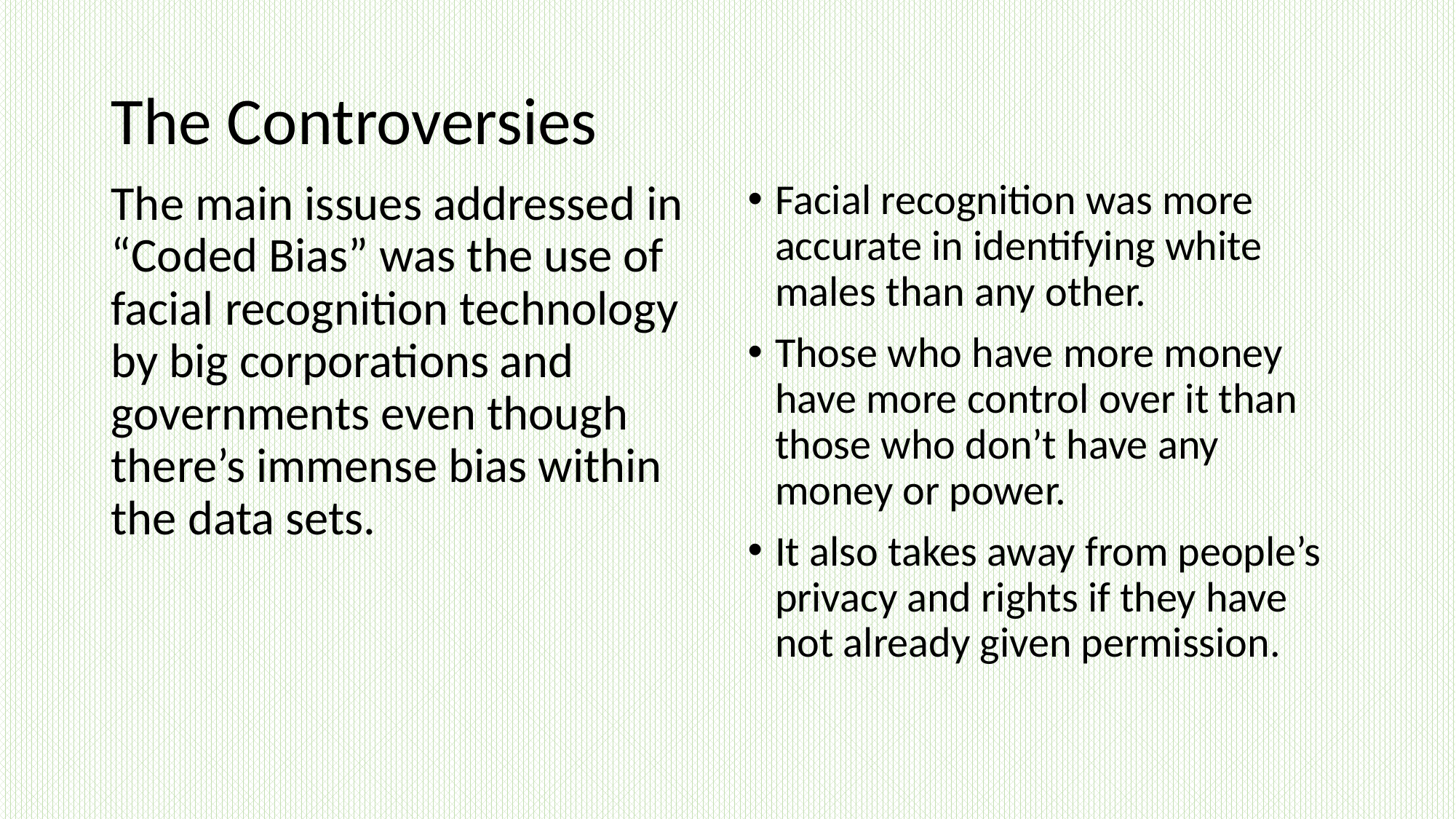

# The Controversies
The main issues addressed in “Coded Bias” was the use of facial recognition technology by big corporations and governments even though there’s immense bias within the data sets.
Facial recognition was more accurate in identifying white males than any other.
Those who have more money have more control over it than those who don’t have any money or power.
It also takes away from people’s privacy and rights if they have not already given permission.